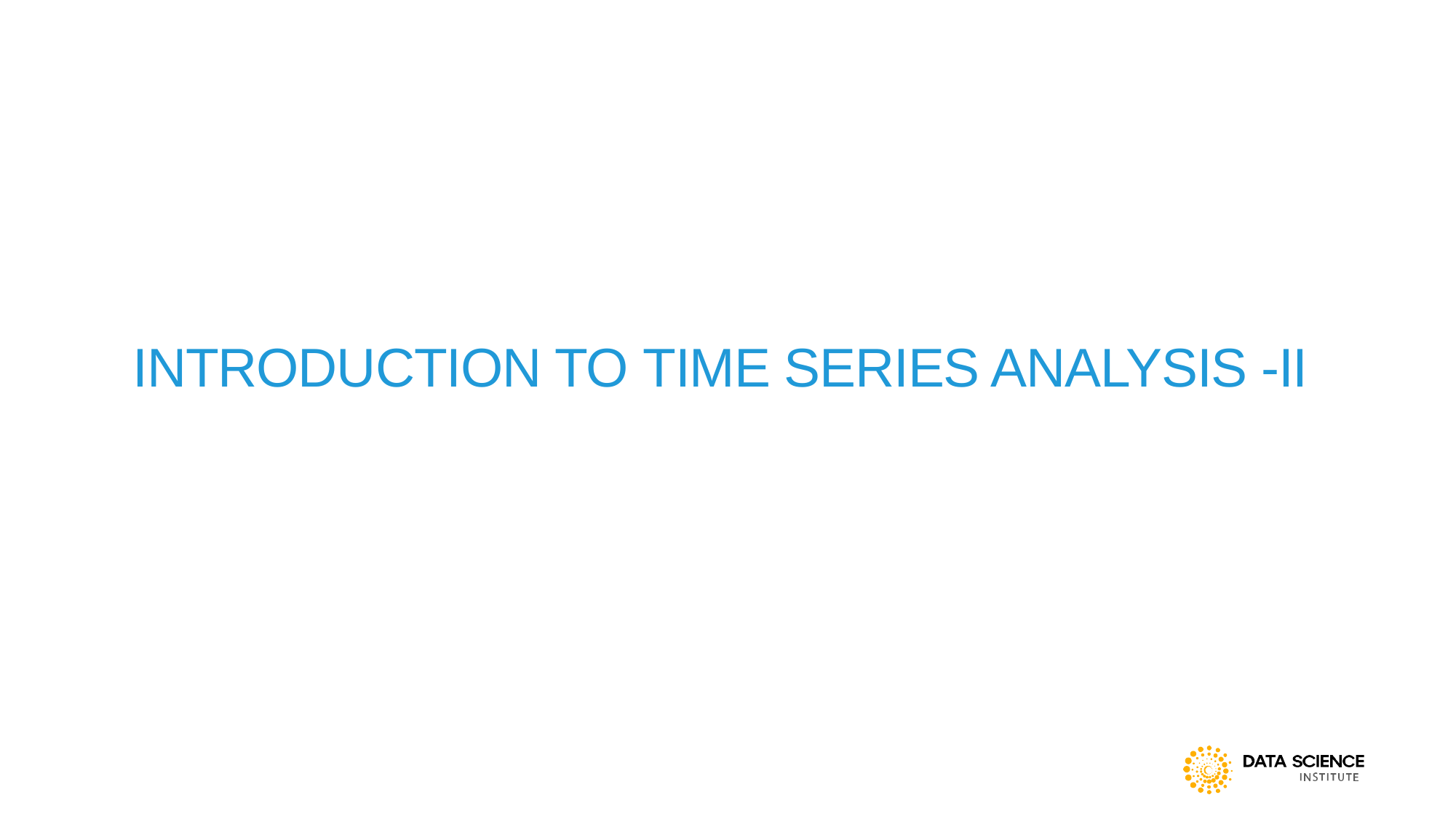

# INTRODUCTION TO TIME SERIES ANALYSIS -II